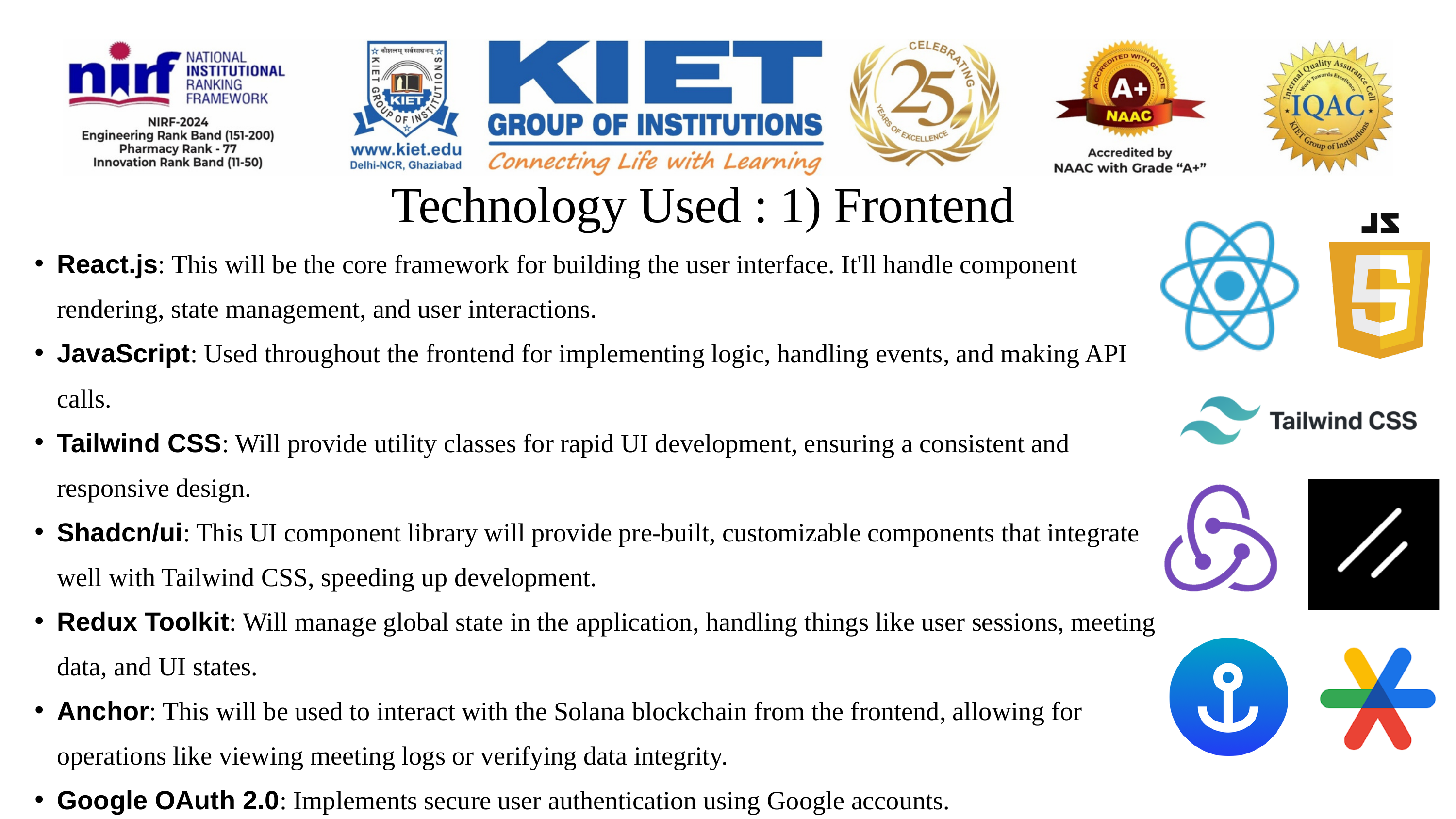

Technology Used : 1) Frontend

React.js: This will be the core framework for building the user interface. It'll handle component rendering, state management, and user interactions.
JavaScript: Used throughout the frontend for implementing logic, handling events, and making API calls.
Tailwind CSS: Will provide utility classes for rapid UI development, ensuring a consistent and responsive design.
Shadcn/ui: This UI component library will provide pre-built, customizable components that integrate well with Tailwind CSS, speeding up development.
Redux Toolkit: Will manage global state in the application, handling things like user sessions, meeting data, and UI states.
Anchor: This will be used to interact with the Solana blockchain from the frontend, allowing for operations like viewing meeting logs or verifying data integrity.
Google OAuth 2.0: Implements secure user authentication using Google accounts.

5